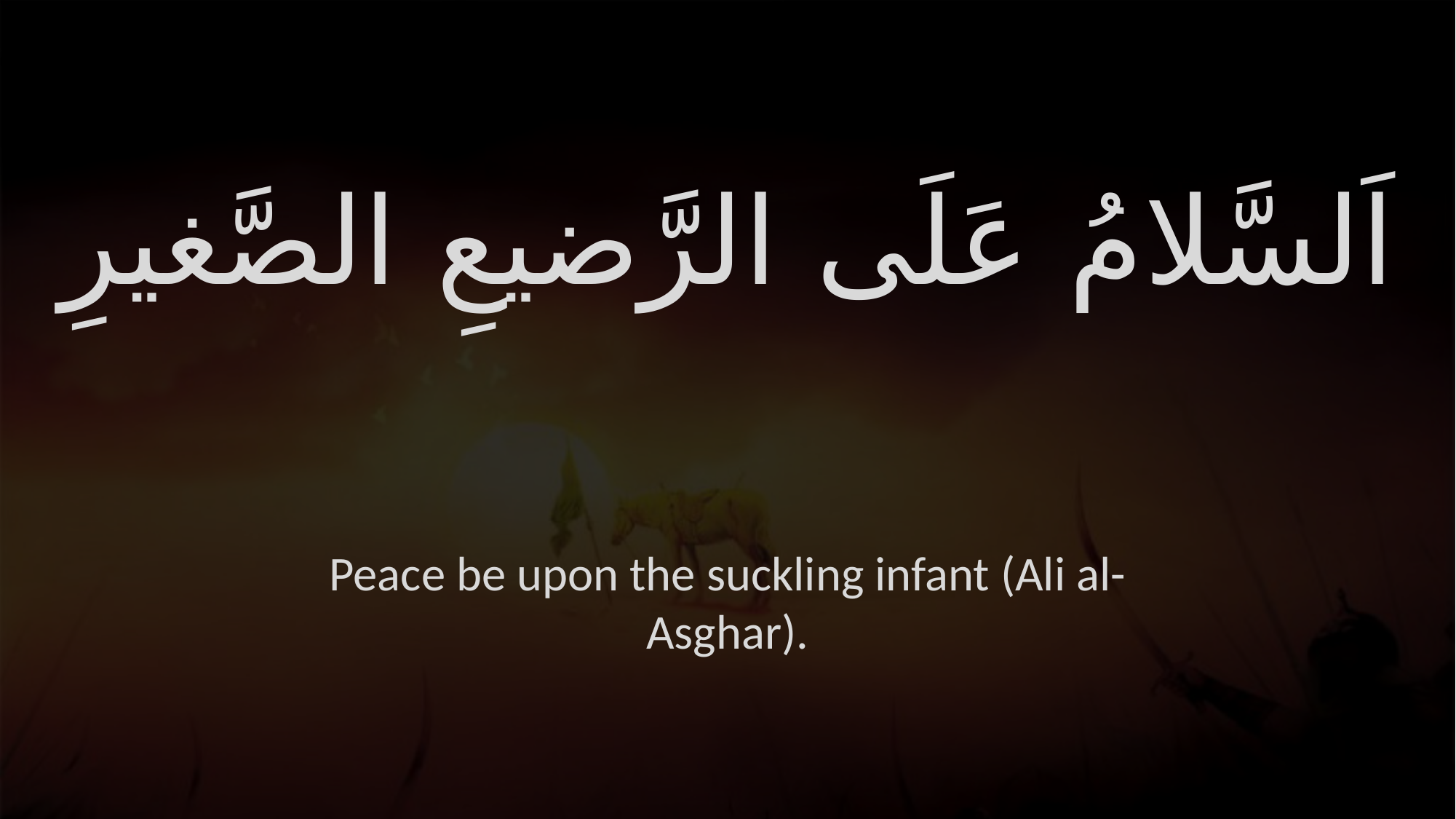

# اَلسَّلامُ عَلَى الرَّضيعِ الصَّغيرِ
Peace be upon the suckling infant (Ali al-Asghar).